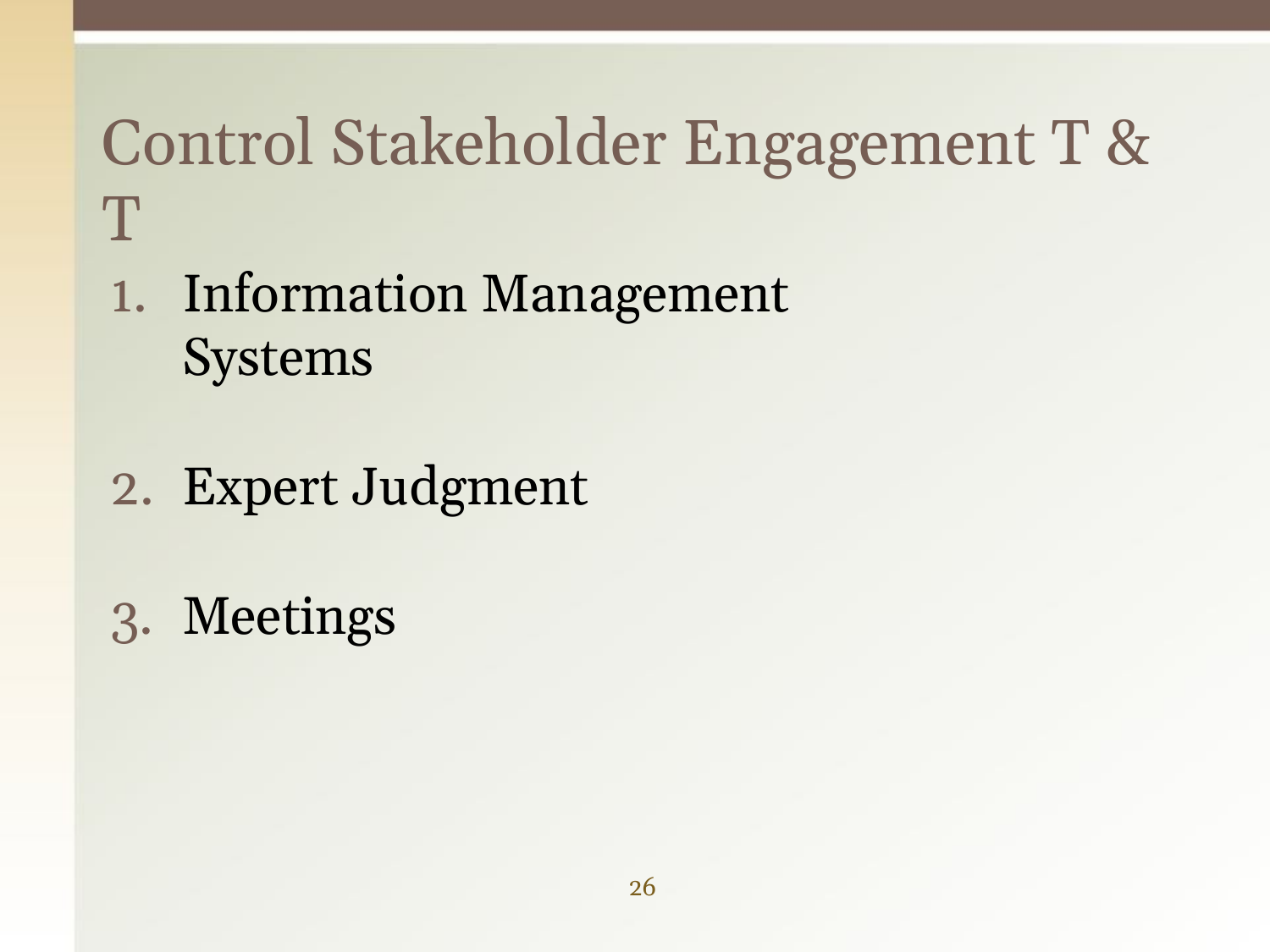

# Control Stakeholder Engagement T & T
Information Management Systems

Expert Judgment

Meetings
26